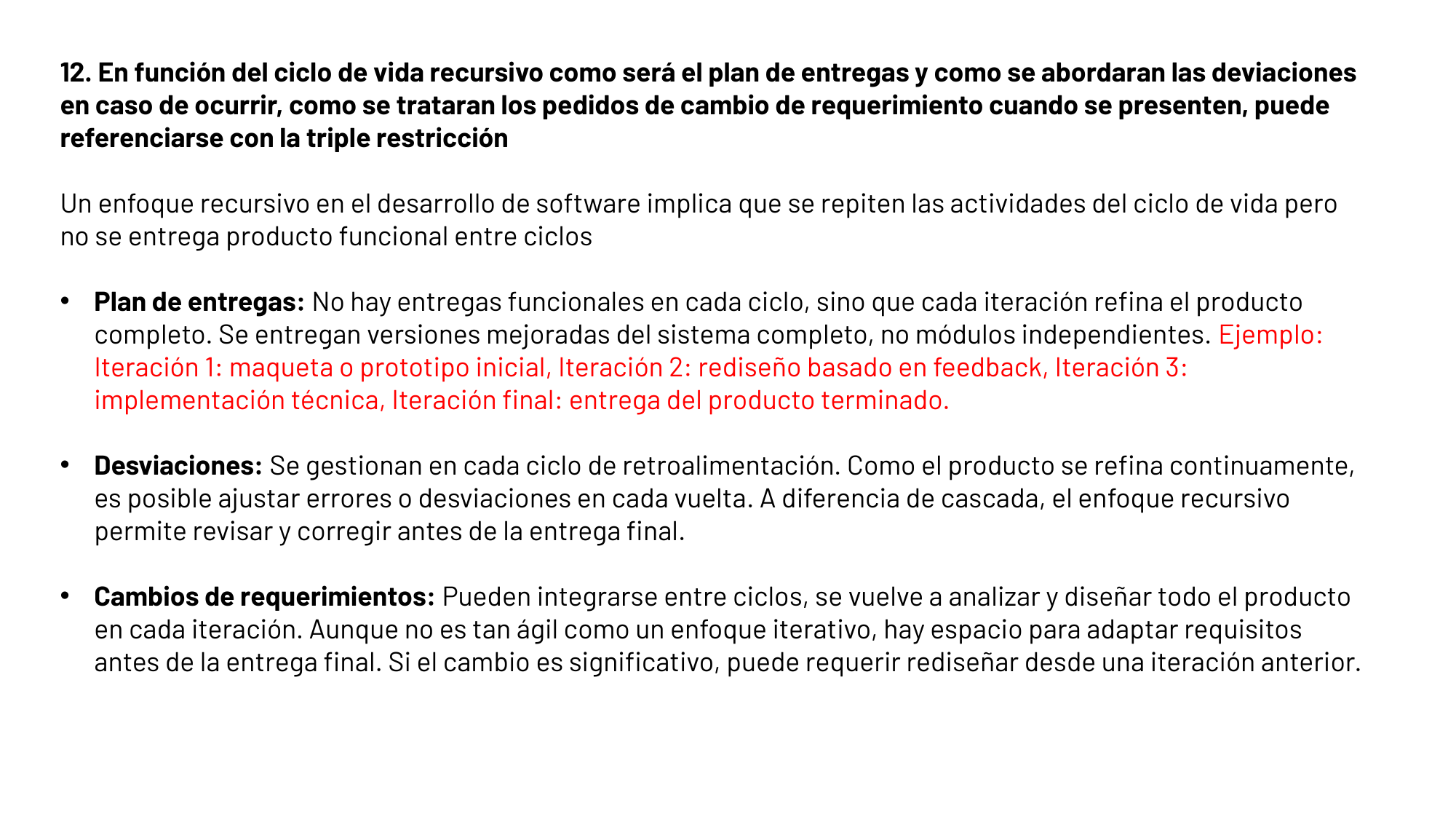

12. En función del ciclo de vida recursivo como será el plan de entregas y como se abordaran las deviaciones en caso de ocurrir, como se trataran los pedidos de cambio de requerimiento cuando se presenten, puede referenciarse con la triple restricción

Un enfoque recursivo en el desarrollo de software implica que se repiten las actividades del ciclo de vida pero no se entrega producto funcional entre ciclos

Plan de entregas: No hay entregas funcionales en cada ciclo, sino que cada iteración refina el producto completo. Se entregan versiones mejoradas del sistema completo, no módulos independientes. Ejemplo: Iteración 1: maqueta o prototipo inicial, Iteración 2: rediseño basado en feedback, Iteración 3: implementación técnica, Iteración final: entrega del producto terminado.

Desviaciones: Se gestionan en cada ciclo de retroalimentación. Como el producto se refina continuamente, es posible ajustar errores o desviaciones en cada vuelta. A diferencia de cascada, el enfoque recursivo permite revisar y corregir antes de la entrega final.

Cambios de requerimientos: Pueden integrarse entre ciclos, se vuelve a analizar y diseñar todo el producto en cada iteración. Aunque no es tan ágil como un enfoque iterativo, hay espacio para adaptar requisitos antes de la entrega final. Si el cambio es significativo, puede requerir rediseñar desde una iteración anterior.